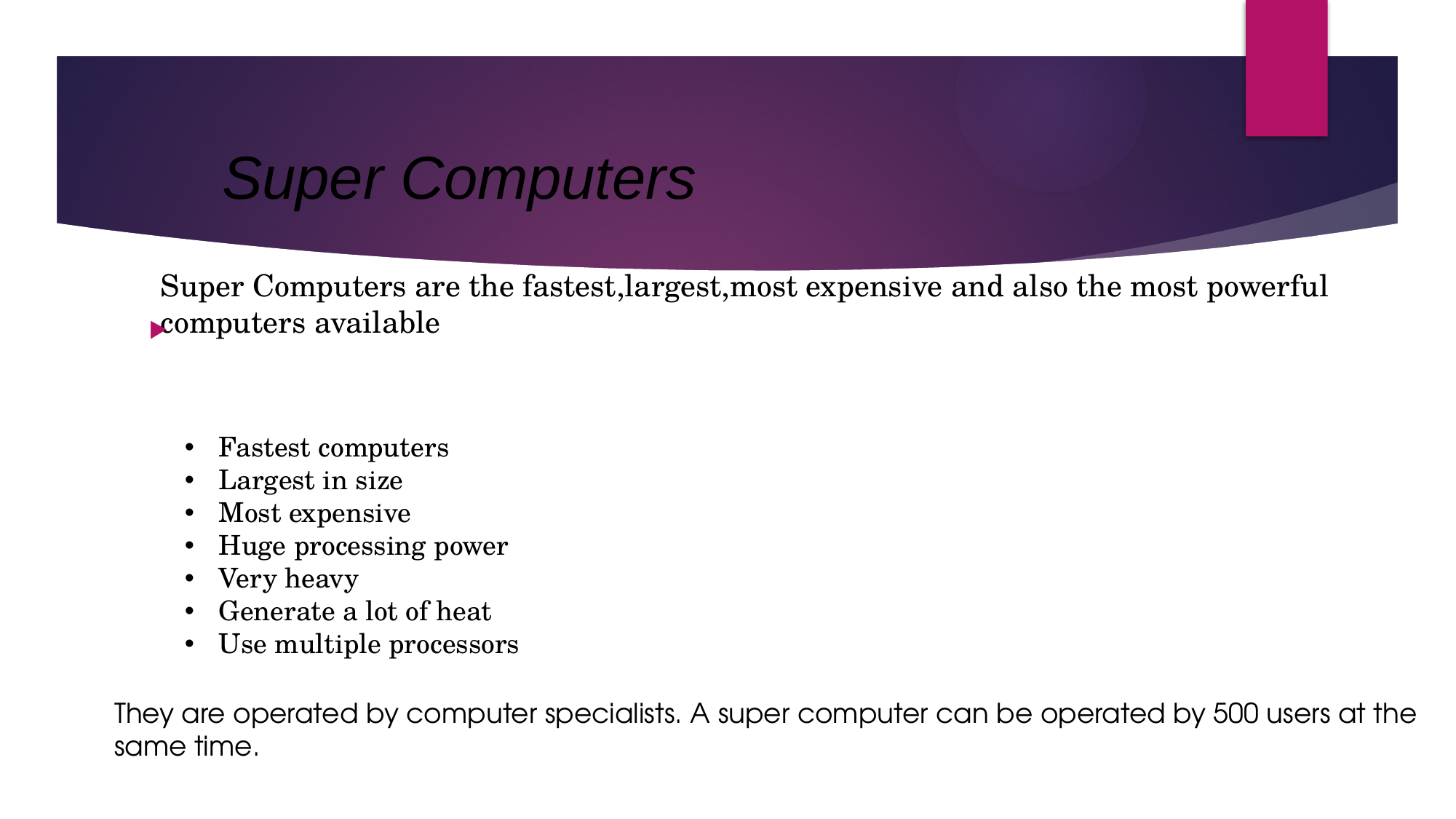

#
Super Computers

Super Computers are the fastest,largest,most expensive and also the most powerful computers available

Fastest computers
Largest in size
Most expensive
Huge processing power
Very heavy
Generate a lot of heat
Use multiple processors
They are operated by computer specialists. A super computer can be operated by 500 users at the
same time.